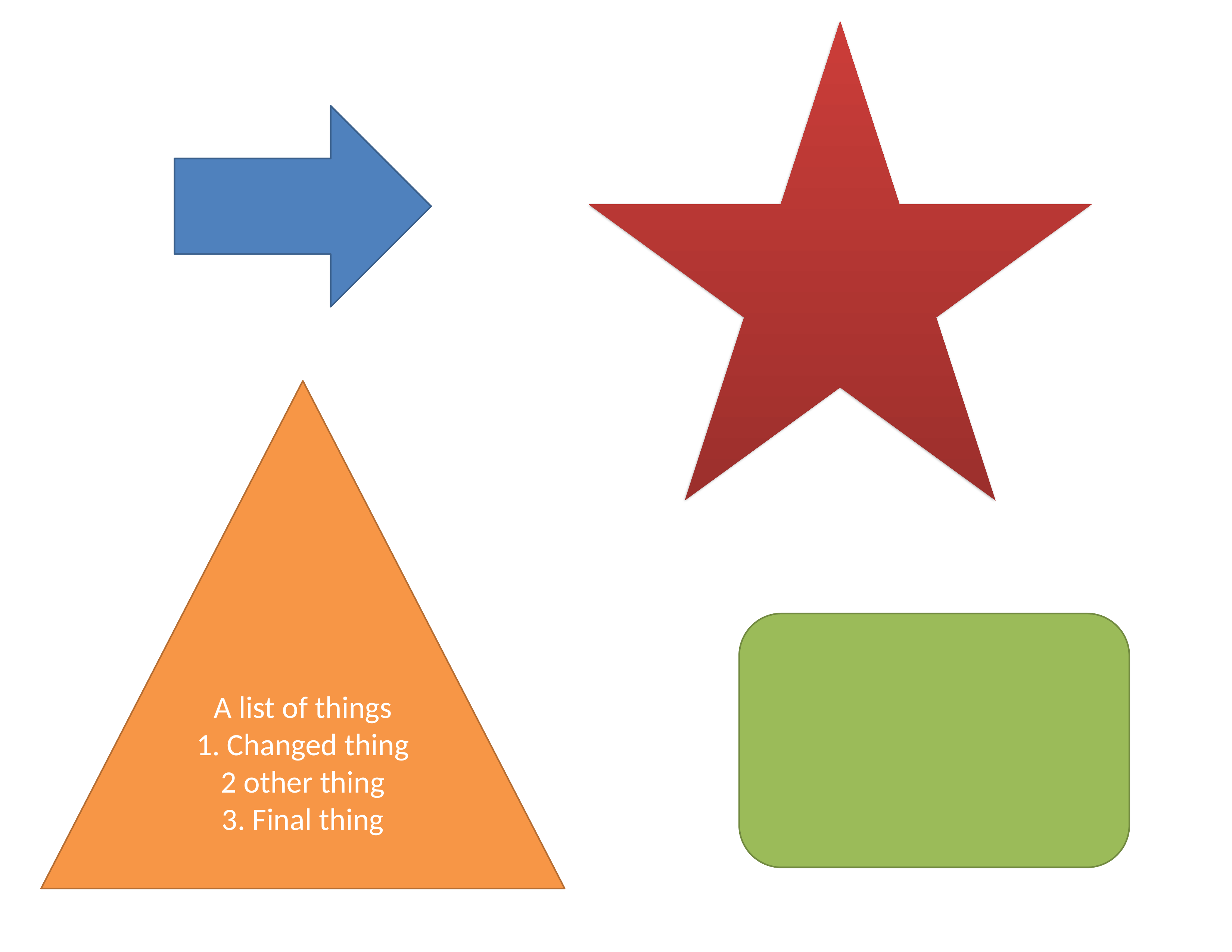

A list of things
1. Changed thing
2 other thing
3. Final thing